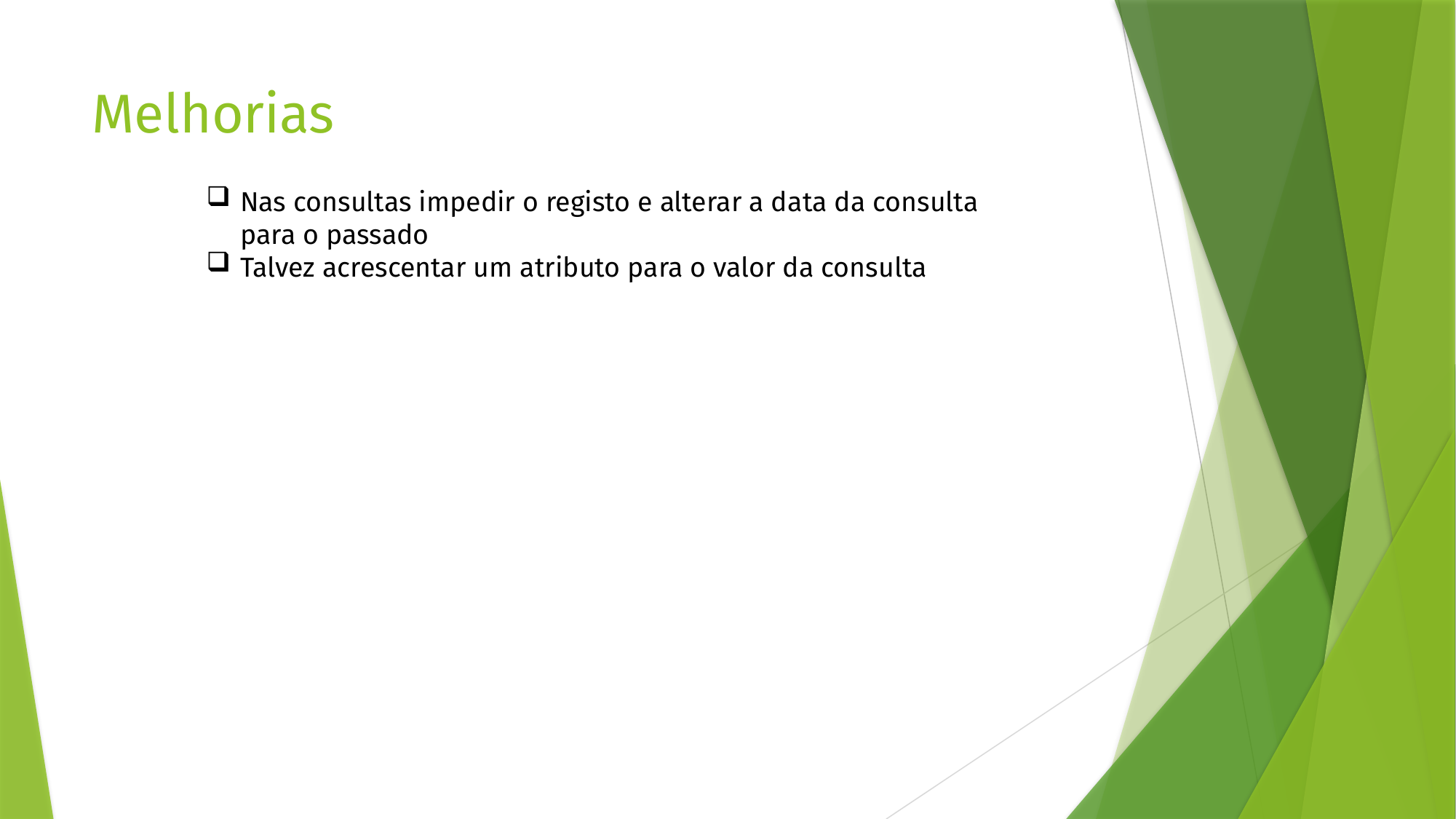

# Melhorias
Nas consultas impedir o registo e alterar a data da consulta para o passado
Talvez acrescentar um atributo para o valor da consulta